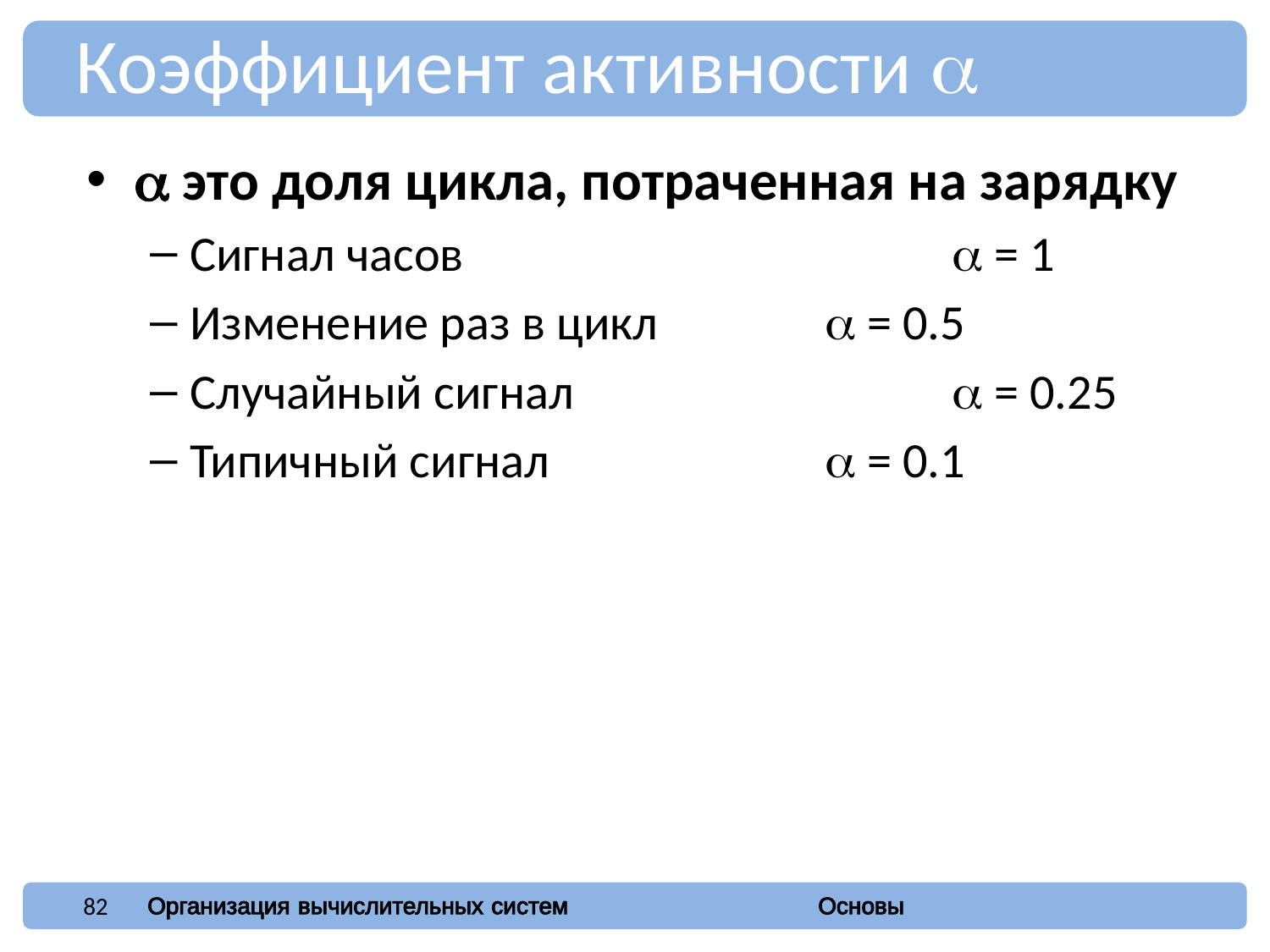

Коэффициент активности α
α это доля цикла, потраченная на зарядку
Сигнал часов				α = 1
Изменение раз в цикл	 	α = 0.5
Случайный сигнал 			α = 0.25
Типичный сигнал			α = 0.1

82